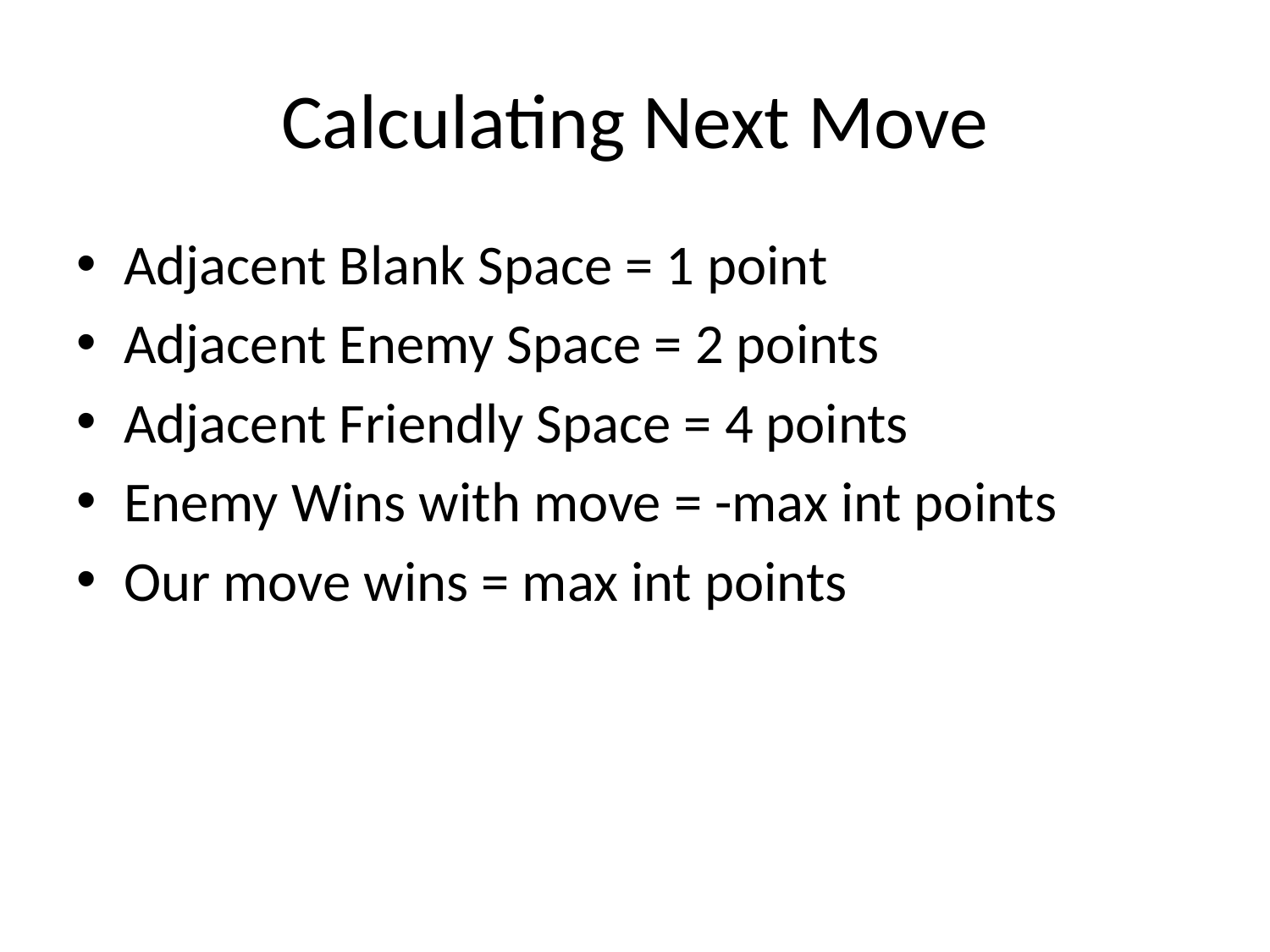

# Calculating Next Move
Adjacent Blank Space = 1 point
Adjacent Enemy Space = 2 points
Adjacent Friendly Space = 4 points
Enemy Wins with move = -max int points
Our move wins = max int points